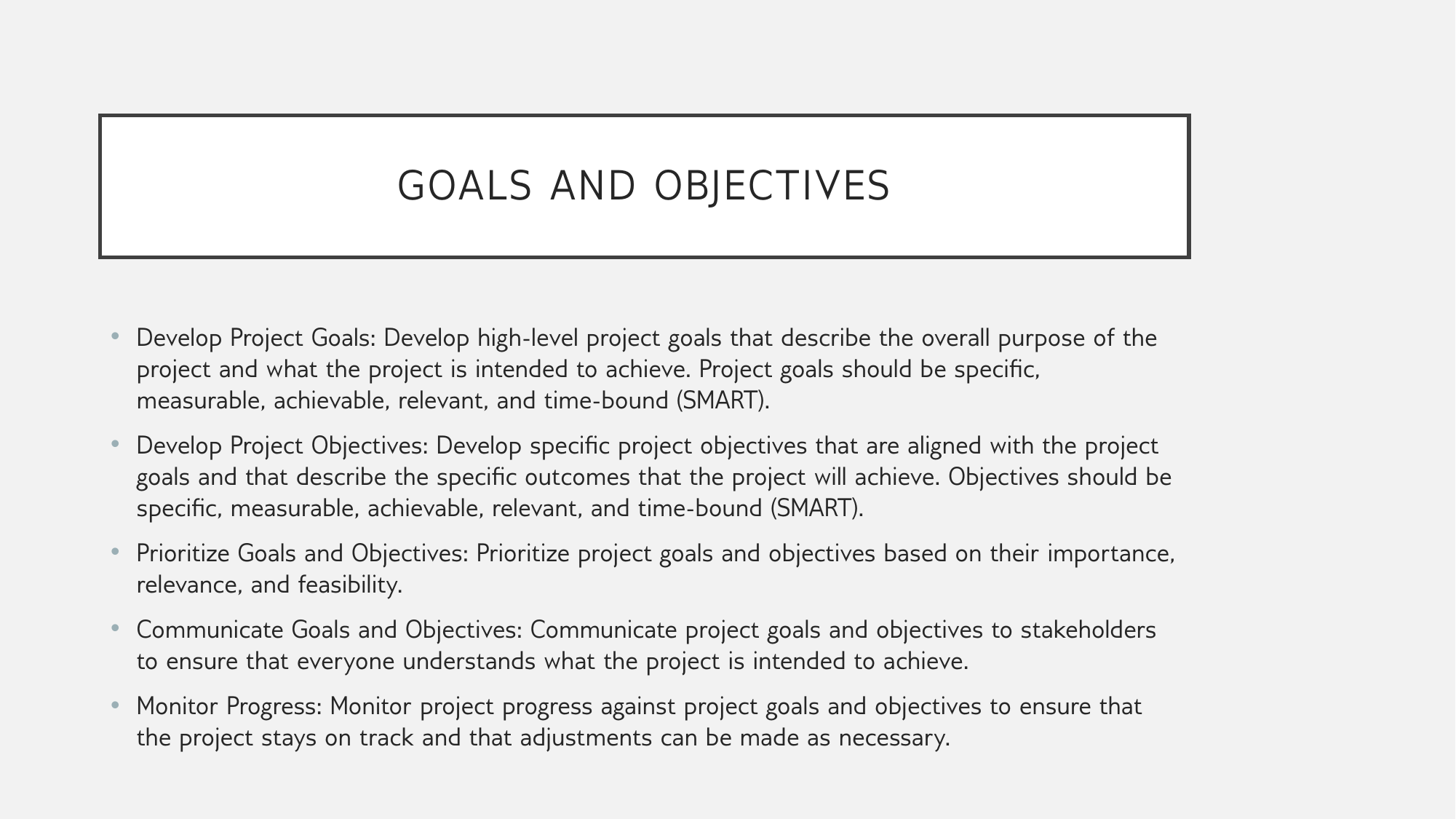

# Goals and Objectives
Develop Project Goals: Develop high-level project goals that describe the overall purpose of the project and what the project is intended to achieve. Project goals should be specific, measurable, achievable, relevant, and time-bound (SMART).
Develop Project Objectives: Develop specific project objectives that are aligned with the project goals and that describe the specific outcomes that the project will achieve. Objectives should be specific, measurable, achievable, relevant, and time-bound (SMART).
Prioritize Goals and Objectives: Prioritize project goals and objectives based on their importance, relevance, and feasibility.
Communicate Goals and Objectives: Communicate project goals and objectives to stakeholders to ensure that everyone understands what the project is intended to achieve.
Monitor Progress: Monitor project progress against project goals and objectives to ensure that the project stays on track and that adjustments can be made as necessary.